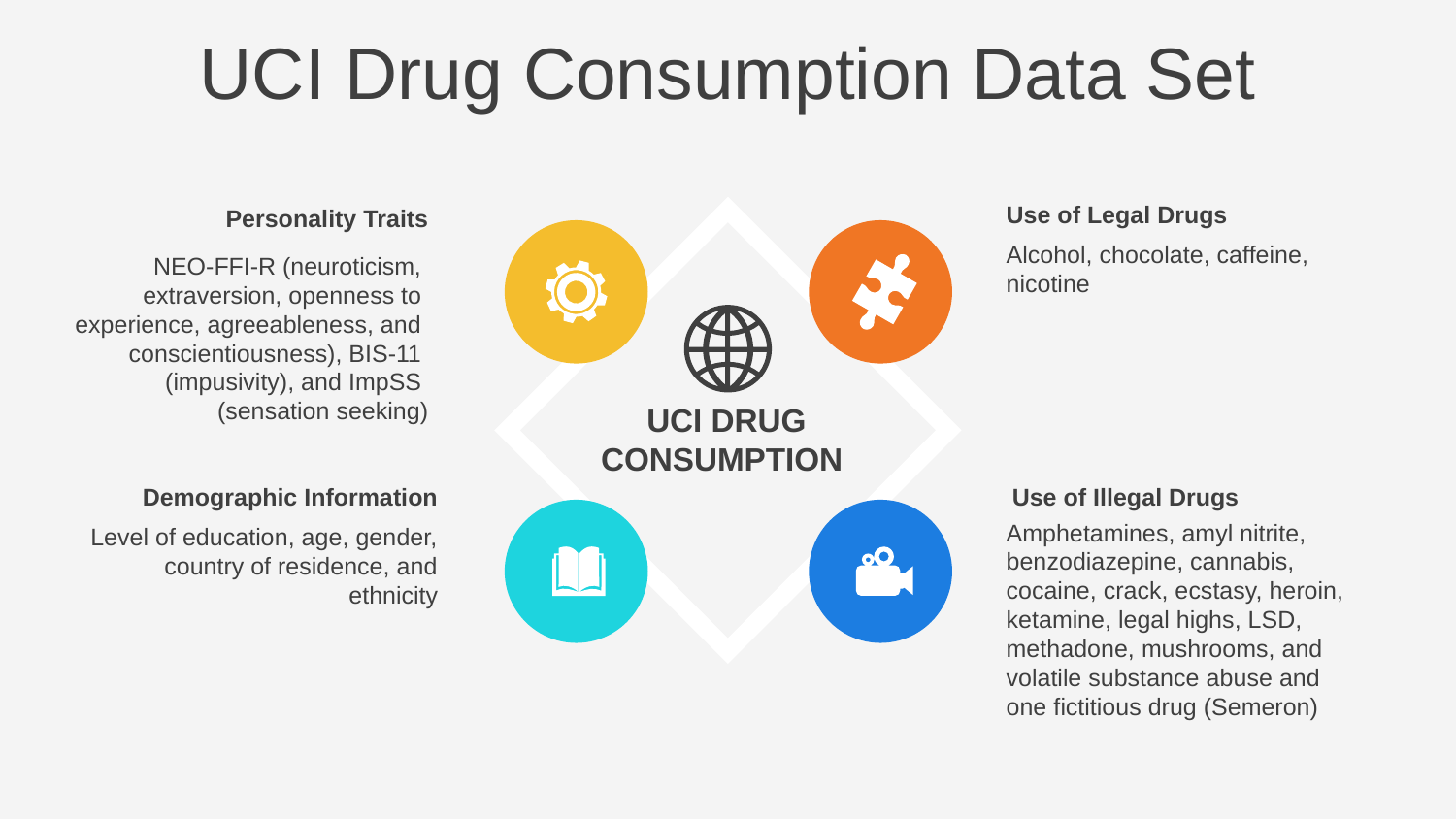

# UCI Drug Consumption Data Set
Use of Legal Drugs
Alcohol, chocolate, caffeine, nicotine
Personality Traits

NEO-FFI-R (neuroticism,
extraversion, openness to
experience, agreeableness, and
conscientiousness), BIS-11
(impusivity), and ImpSS
(sensation seeking)

UCI DRUG CONSUMPTION
Use of Illegal Drugs
Amphetamines, amyl nitrite,
benzodiazepine, cannabis,
cocaine, crack, ecstasy, heroin, ketamine, legal highs, LSD,
methadone, mushrooms, and
volatile substance abuse and
one fictitious drug (Semeron)
Demographic Information
Level of education, age, gender, country of residence, and ethnicity